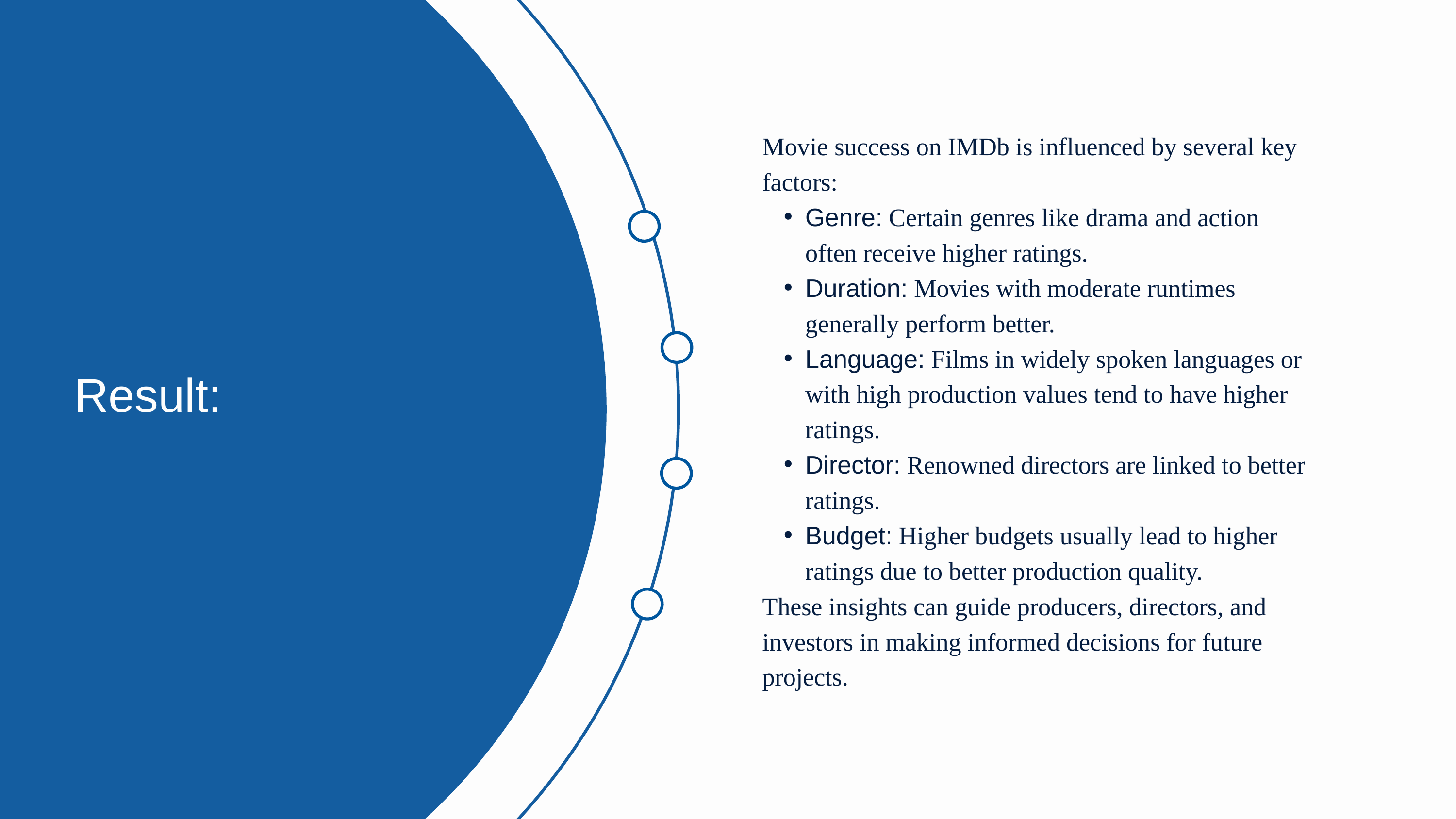

Movie success on IMDb is influenced by several key factors:
Genre: Certain genres like drama and action often receive higher ratings.
Duration: Movies with moderate runtimes generally perform better.
Language: Films in widely spoken languages or with high production values tend to have higher ratings.
Director: Renowned directors are linked to better ratings.
Budget: Higher budgets usually lead to higher ratings due to better production quality.
These insights can guide producers, directors, and investors in making informed decisions for future projects.

Result: